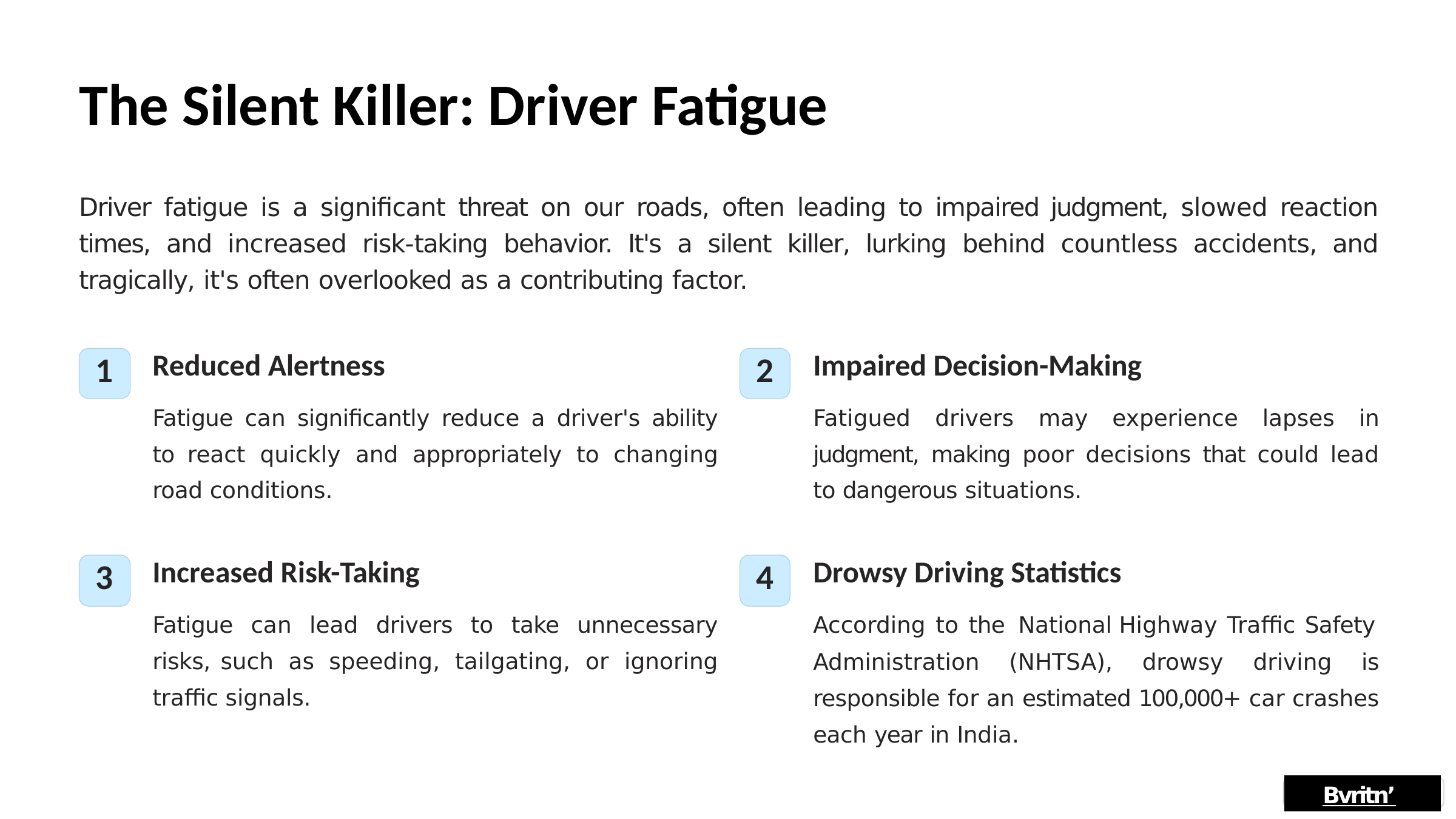

# The Silent Killer: Driver Fatigue
Driver fatigue is a significant threat on our roads, often leading to impaired judgment, slowed reaction times, and increased risk-taking behavior. It's a silent killer, lurking behind countless accidents, and tragically, it's often overlooked as a contributing factor.
Reduced Alertness
Fatigue can significantly reduce a driver's ability to react quickly and appropriately to changing road conditions.
Impaired Decision-Making
Fatigued  drivers  may  experience  lapses  in judgment, making poor decisions that could lead to dangerous situations.
1
2

Increased Risk-Taking
Fatigue can lead drivers to take unnecessary risks, such as speeding, tailgating, or ignoring traffic signals.
Drowsy Driving Statistics
According to the	National	Highway Traffic Safety
3
4

Administration  (NHTSA),  drowsy  driving  is responsible for an estimated 100,000+ car crashes each year in India.

Bvritn’s